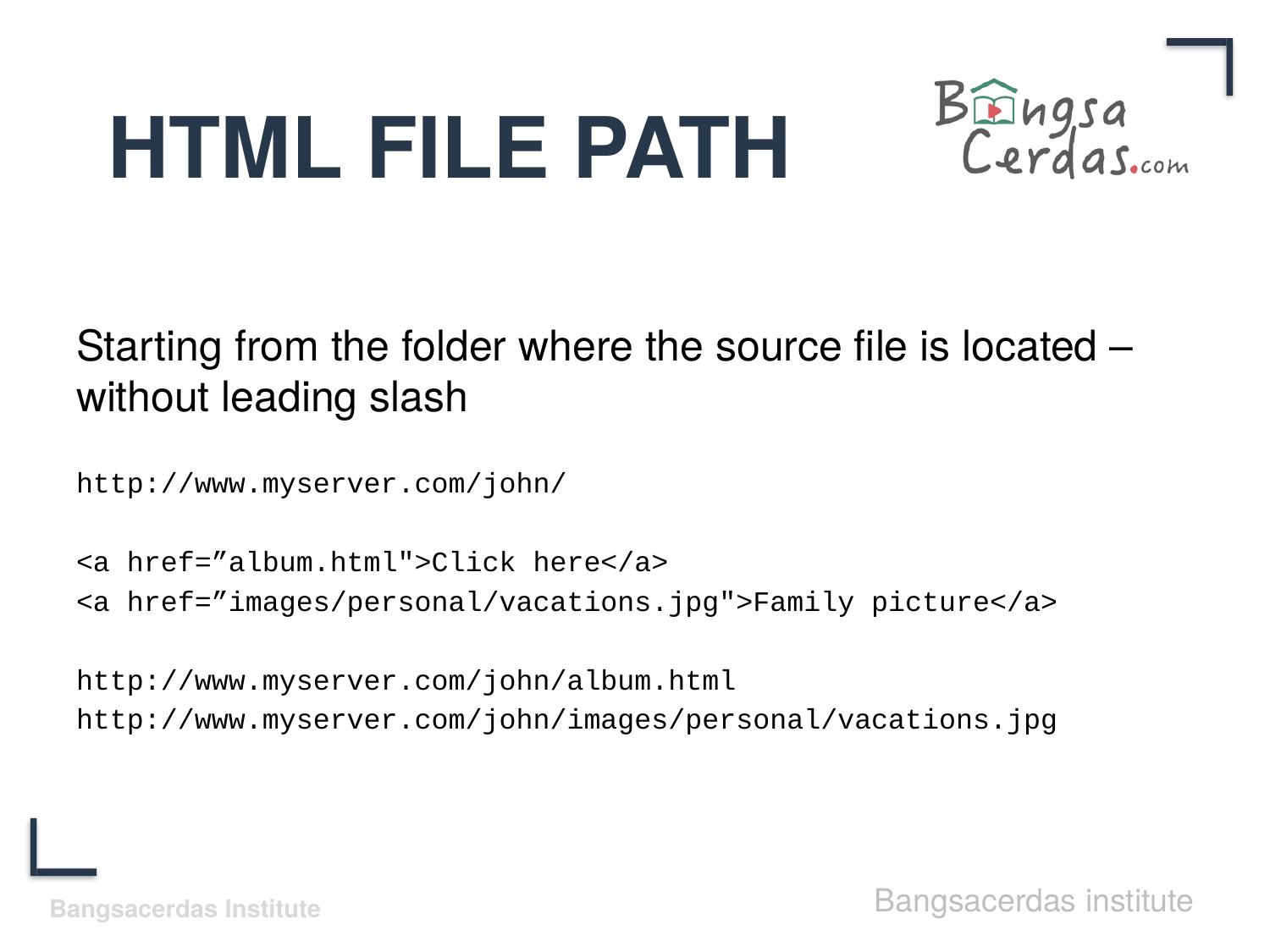

# HTML FILE PATH
Starting from the folder where the source file is located – without leading slash

http://www.myserver.com/john/

<a href=”album.html">Click here</a>
<a href=”images/personal/vacations.jpg">Family picture</a>

http://www.myserver.com/john/album.html
http://www.myserver.com/john/images/personal/vacations.jpg